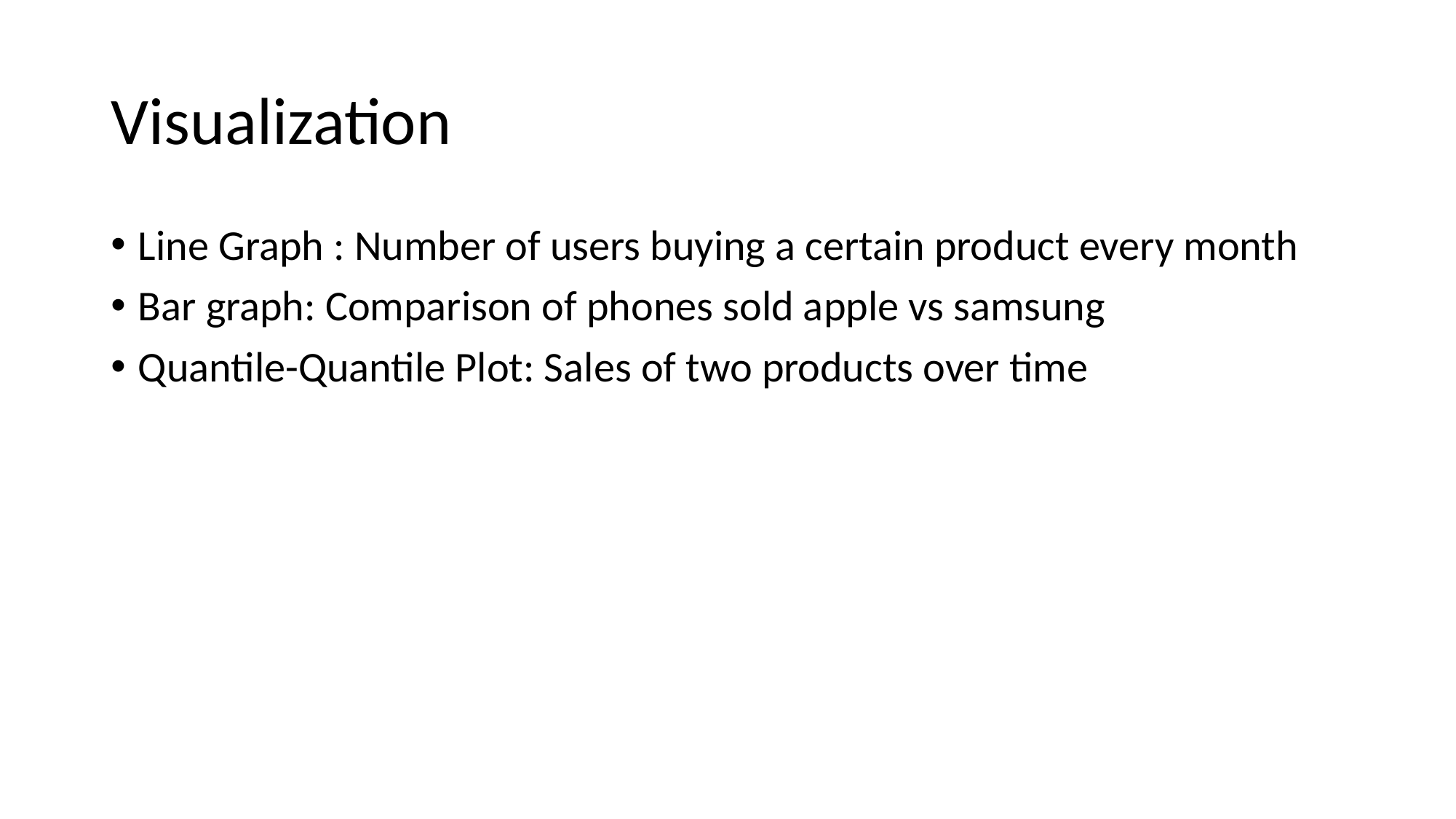

# Visualization
Line Graph : Number of users buying a certain product every month
Bar graph: Comparison of phones sold apple vs samsung
Quantile-Quantile Plot: Sales of two products over time